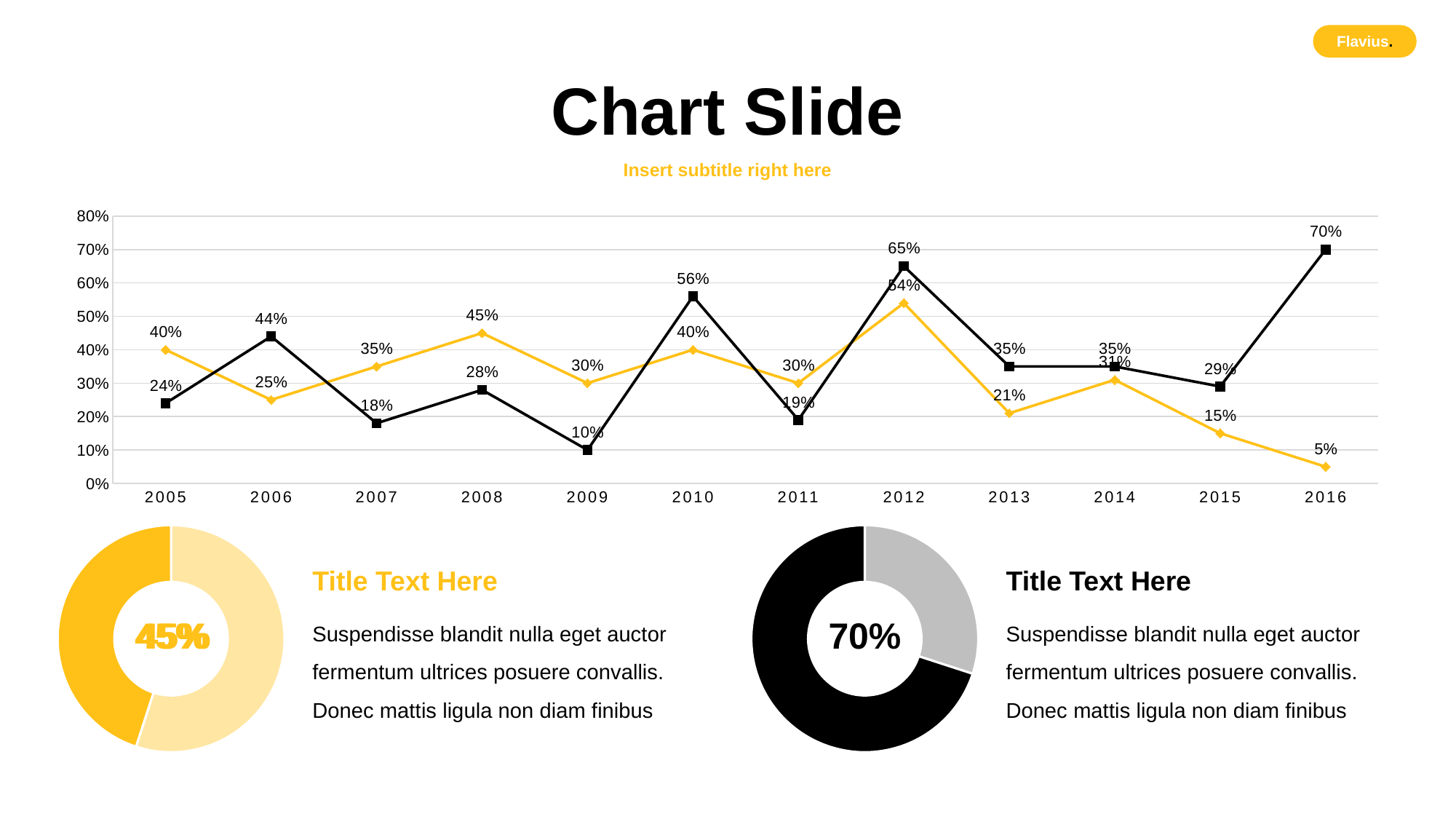

# Chart Slide
Insert subtitle right here

### Chart

| Category | Series 1 | Series 2 |
|---|---|---|
| 2005 | 0.4 | 0.24 |
| 2006 | 0.25 | 0.44 |
| 2007 | 0.35 | 0.18 |
| 2008 | 0.45 | 0.28 |
| 2009 | 0.3 | 0.1 |
| 2010 | 0.4 | 0.56 |
| 2011 | 0.3 | 0.19 |
| 2012 | 0.54 | 0.65 |
| 2013 | 0.21 | 0.35 |
| 2014 | 0.31 | 0.35 |
| 2015 | 0.15 | 0.29 |
| 2016 | 0.05 | 0.7 |

### Chart

| Category | Sales |
|---|---|
| 1st Qtr | 0.55 |
| 2nd Qtr | 0.45 |

### Chart

| Category | Sales |
|---|---|
| 1st Qtr | 0.3 |
| 2nd Qtr | 0.7 |
Title Text Here
Title Text Here
Suspendisse blandit nulla eget auctor fermentum ultrices posuere convallis. Donec mattis ligula non diam finibus
Suspendisse blandit nulla eget auctor fermentum ultrices posuere convallis. Donec mattis ligula non diam finibus
45%
45%
70%